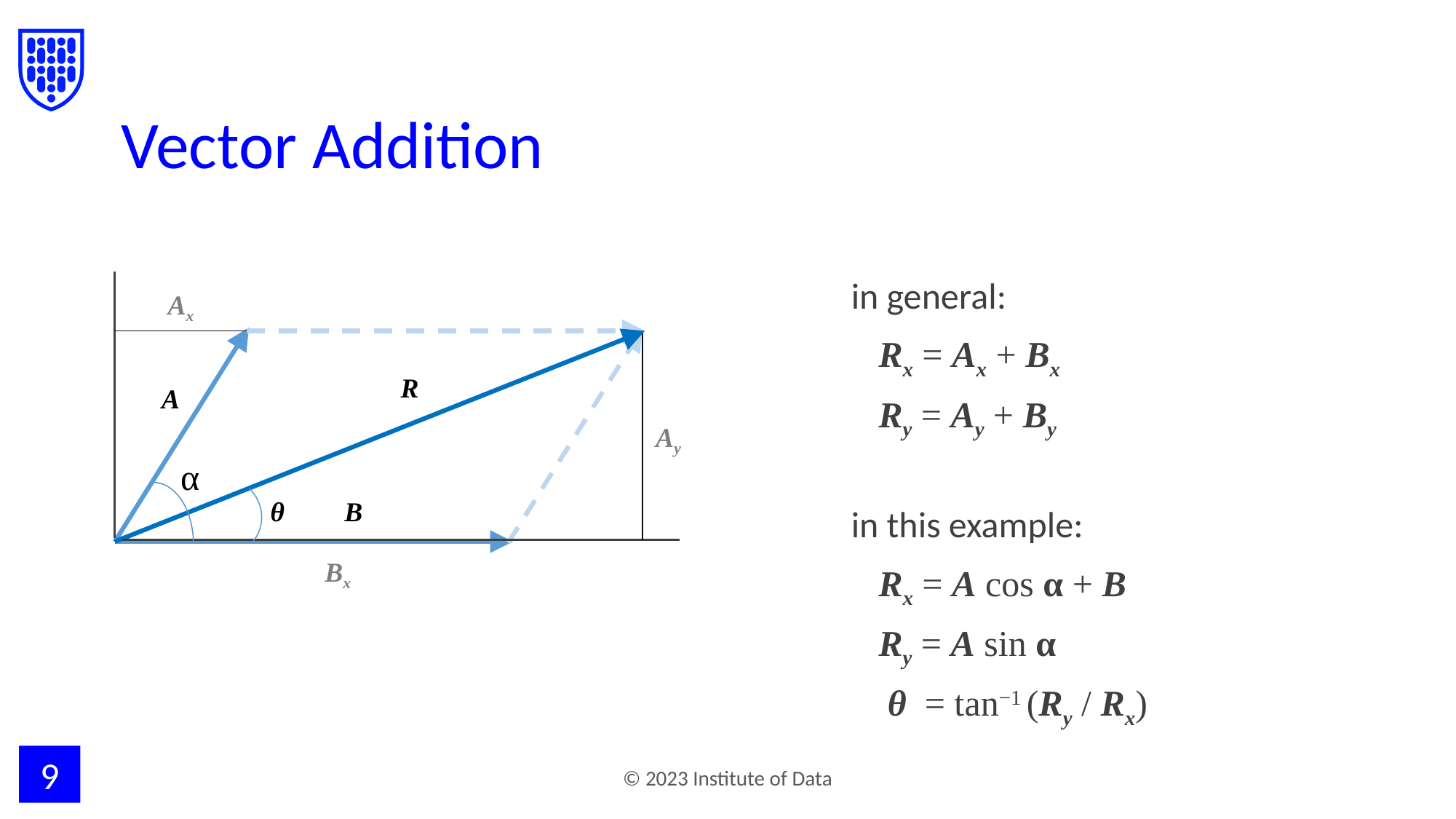

# Vector Addition
in general:
   Rx = Ax + Bx
   Ry = Ay + By

in this example:
   Rx = A cos α + B
   Ry = A sin α
    θ  = tan−1 (Ry / Rx)
Ax
R
A
Ay
α

θ
B
Bx